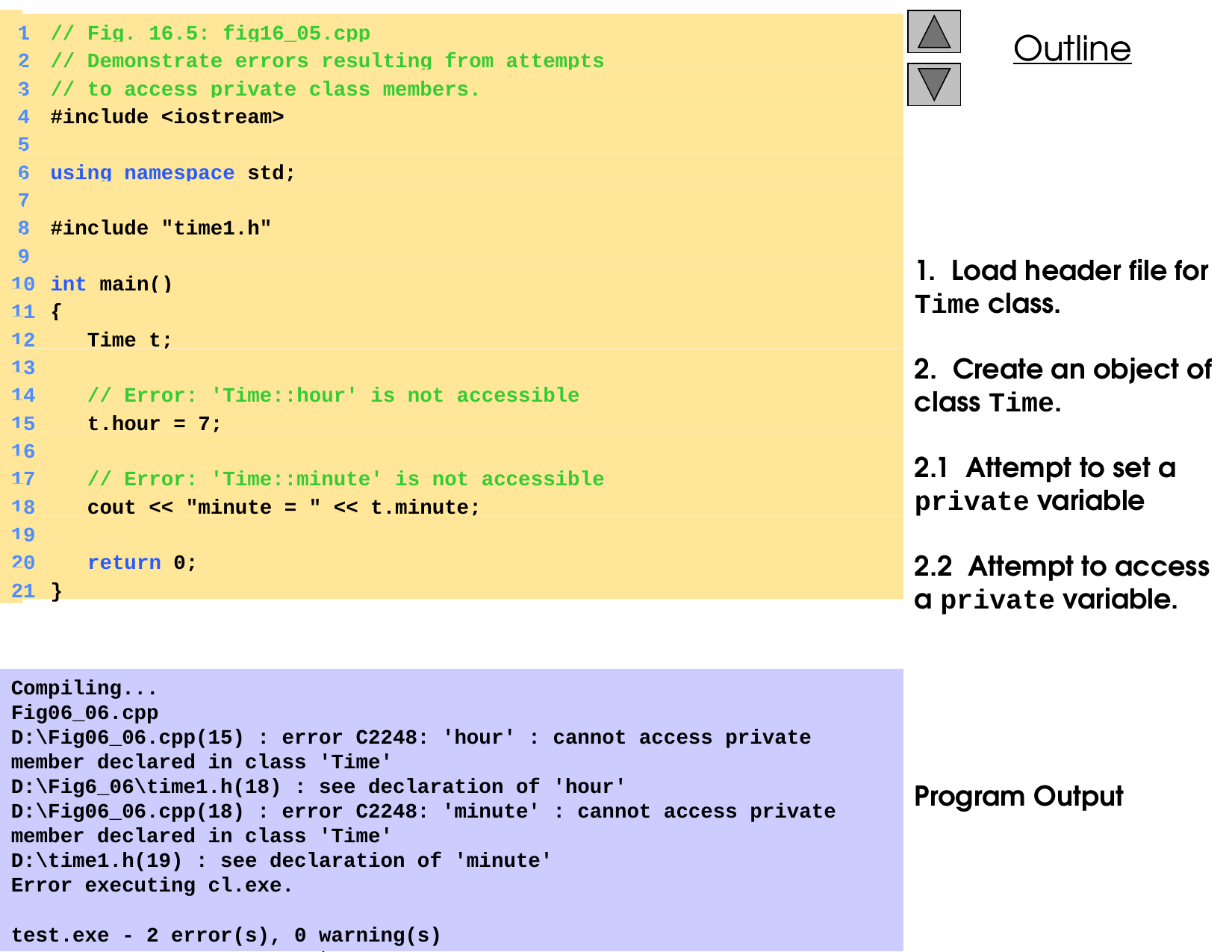

1	// Fig. 16.5: fig16_05.cpp

	2	// Demonstrate errors resulting from attempts

	3	// to access private class members.

	4	#include <iostream>

	5

	6	using namespace std;

	7

	8	#include "time1.h"

	9

	10	int main()

	11	{

	12	   Time t;

	13

	14	   // Error: 'Time::hour' is not accessible

	15	   t.hour = 7;

	16

	17	   // Error: 'Time::minute' is not accessible

	18	   cout << "minute = " << t.minute;

	19

	20	   return 0;

	21	}

# 1.  Load header file for Time class. 2.  Create an object of class Time. 2.1  Attempt to set a private variable 2.2  Attempt to access a private variable. Program Output
Compiling...
Fig06_06.cpp
D:\Fig06_06.cpp(15) : error C2248: 'hour' : cannot access private
member declared in class 'Time'
D:\Fig6_06\time1.h(18) : see declaration of 'hour'
D:\Fig06_06.cpp(18) : error C2248: 'minute' : cannot access private
member declared in class 'Time'
D:\time1.h(19) : see declaration of 'minute'
Error executing cl.exe.

test.exe - 2 error(s), 0 warning(s)